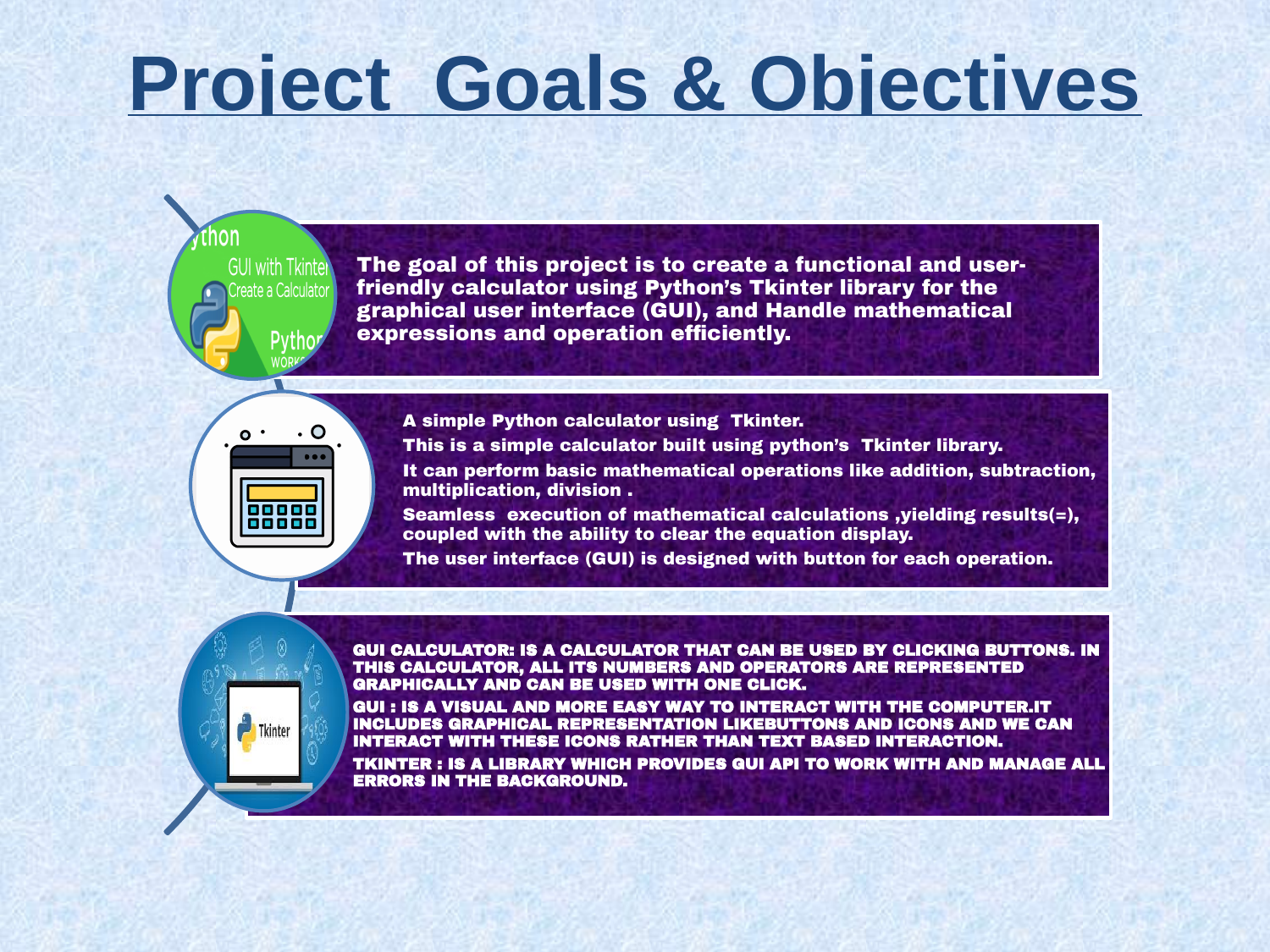

# Project  Goals & Objectives

The goal of this project is to create a functional and user-friendly calculator using Python’s Tkinter library for the graphical user interface (GUI), and Handle mathematical expressions and operation efficiently.
A simple Python calculator using  Tkinter.
This is a simple calculator built using python’s  Tkinter library.
It can perform basic mathematical operations like addition, subtraction, multiplication, division .
Seamless  execution of mathematical calculations ,yielding results(=), coupled with the ability to clear the equation display.
The user interface (GUI) is designed with button for each operation.
GUI CALCULATOR: IS A CALCULATOR THAT CAN BE USED BY CLICKING BUTTONS. IN THIS CALCULATOR, ALL ITS NUMBERS AND OPERATORS ARE REPRESENTED GRAPHICALLY AND CAN BE USED WITH ONE CLICK.
GUI : IS A VISUAL AND MORE EASY WAY TO INTERACT WITH THE COMPUTER.IT INCLUDES GRAPHICAL REPRESENTATION LIKEBUTTONS AND ICONS AND WE CAN INTERACT WITH THESE ICONS RATHER THAN TEXT BASED INTERACTION.
TKINTER : IS A LIBRARY WHICH PROVIDES GUI API TO WORK WITH AND MANAGE ALL ERRORS IN THE BACKGROUND.